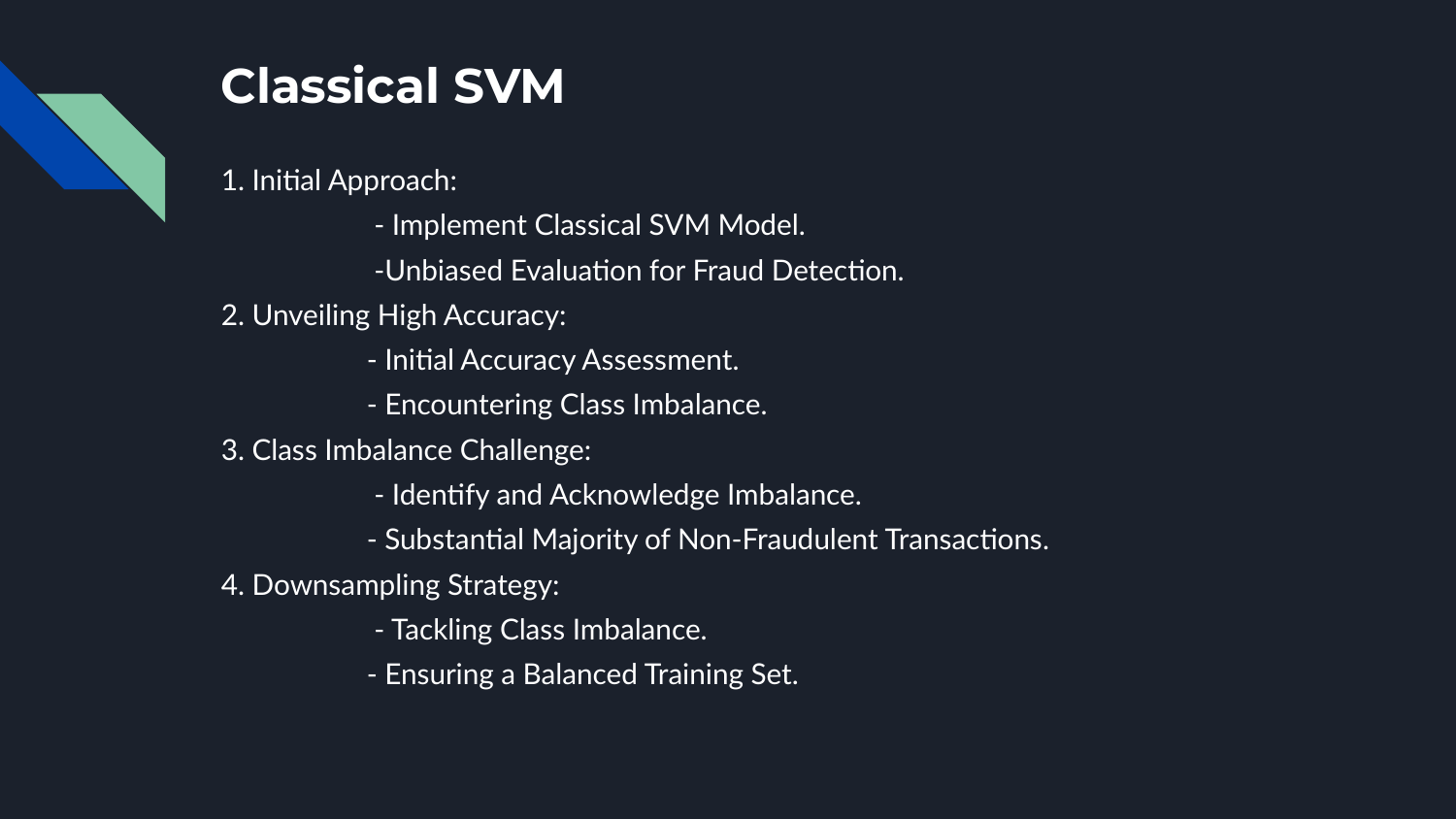

# Classical SVM
1. Initial Approach:
  	 - Implement Classical SVM Model.
  	 -Unbiased Evaluation for Fraud Detection.
2. Unveiling High Accuracy:
   	- Initial Accuracy Assessment.
   	- Encountering Class Imbalance.
3. Class Imbalance Challenge:
  	 - Identify and Acknowledge Imbalance.
   	- Substantial Majority of Non-Fraudulent Transactions.
4. Downsampling Strategy:
  	 - Tackling Class Imbalance.
   	- Ensuring a Balanced Training Set.